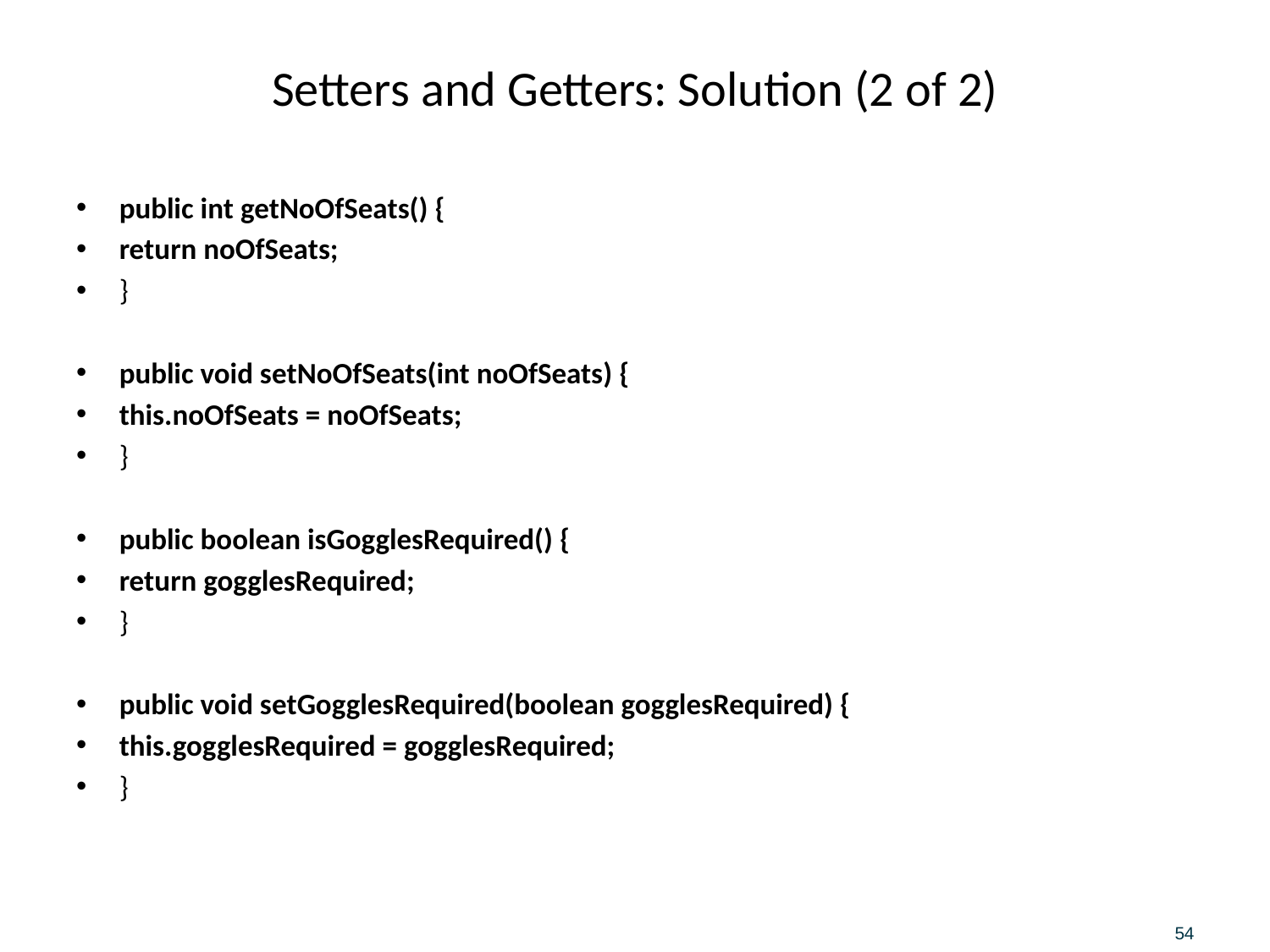

# Setters and Getters: Solution (2 of 2)

public int getNoOfSeats() {
return noOfSeats;
}

public void setNoOfSeats(int noOfSeats) {
this.noOfSeats = noOfSeats;
}

public boolean isGogglesRequired() {
return gogglesRequired;
}

public void setGogglesRequired(boolean gogglesRequired) {
this.gogglesRequired = gogglesRequired;
}

54